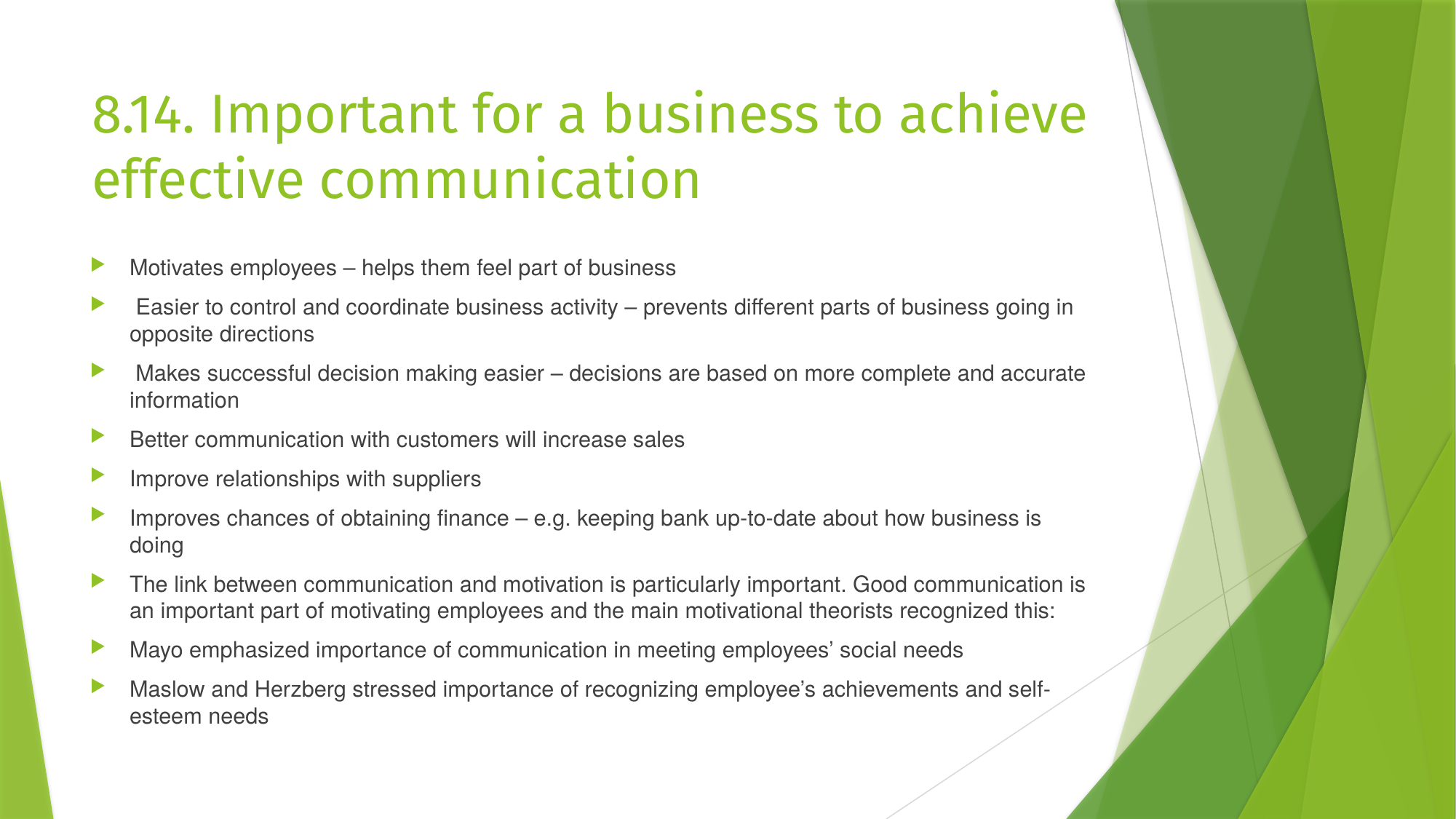

# 8.14. Important for a business to achieve effective communication
Motivates employees – helps them feel part of business
 Easier to control and coordinate business activity – prevents different parts of business going in opposite directions
 Makes successful decision making easier – decisions are based on more complete and accurate information
Better communication with customers will increase sales
Improve relationships with suppliers
Improves chances of obtaining finance – e.g. keeping bank up-to-date about how business is doing
The link between communication and motivation is particularly important. Good communication is an important part of motivating employees and the main motivational theorists recognized this:
Mayo emphasized importance of communication in meeting employees’ social needs
Maslow and Herzberg stressed importance of recognizing employee’s achievements and self-esteem needs